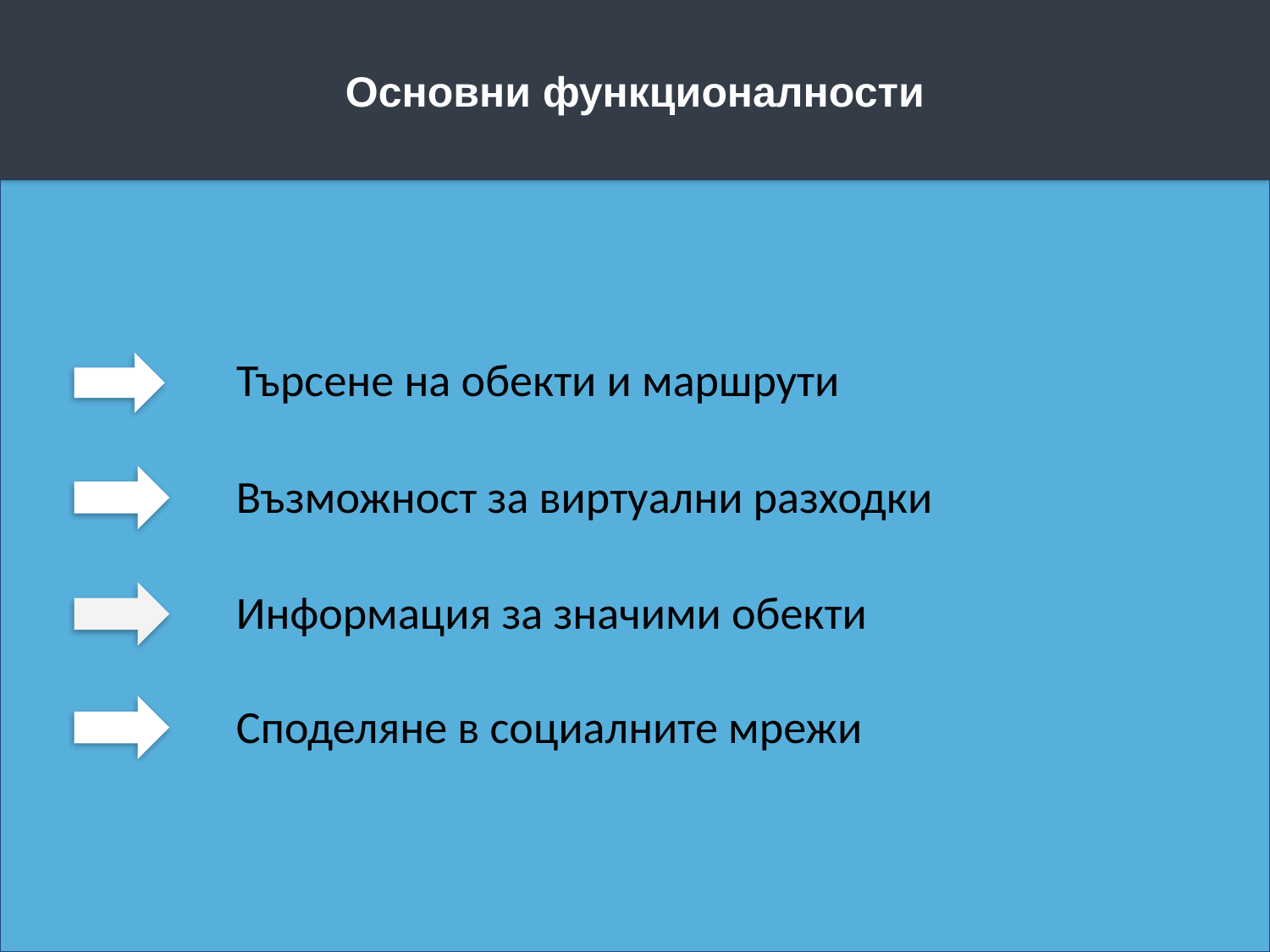

# Основни функционалности

Търсене на обекти и маршрути

Възможност за виртуални разходки

Информация за значими обекти

Споделяне в социалните мрежи